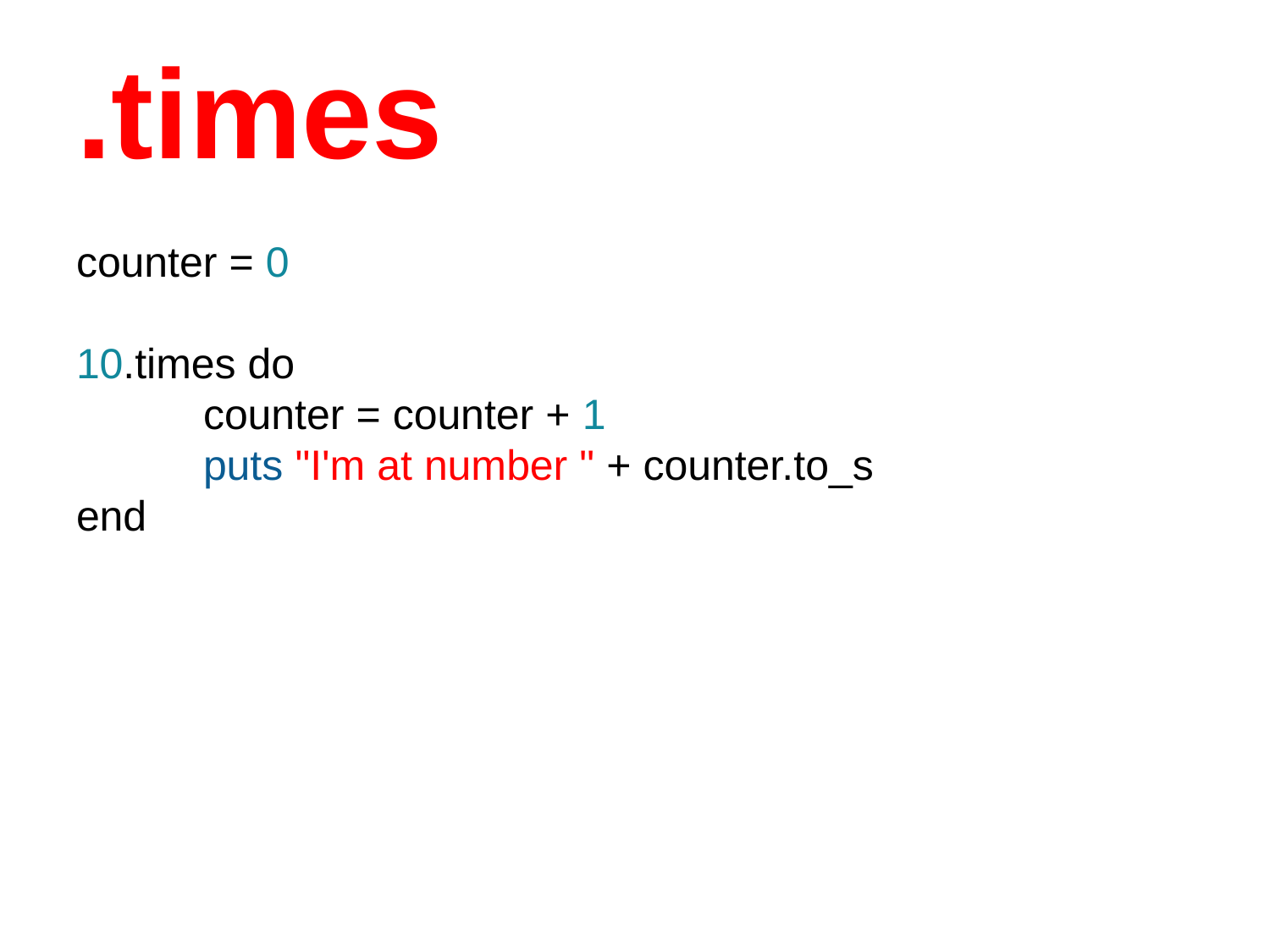

# .times
counter = 0

10.times do
	counter = counter + 1
	puts "I'm at number " + counter.to_s
end